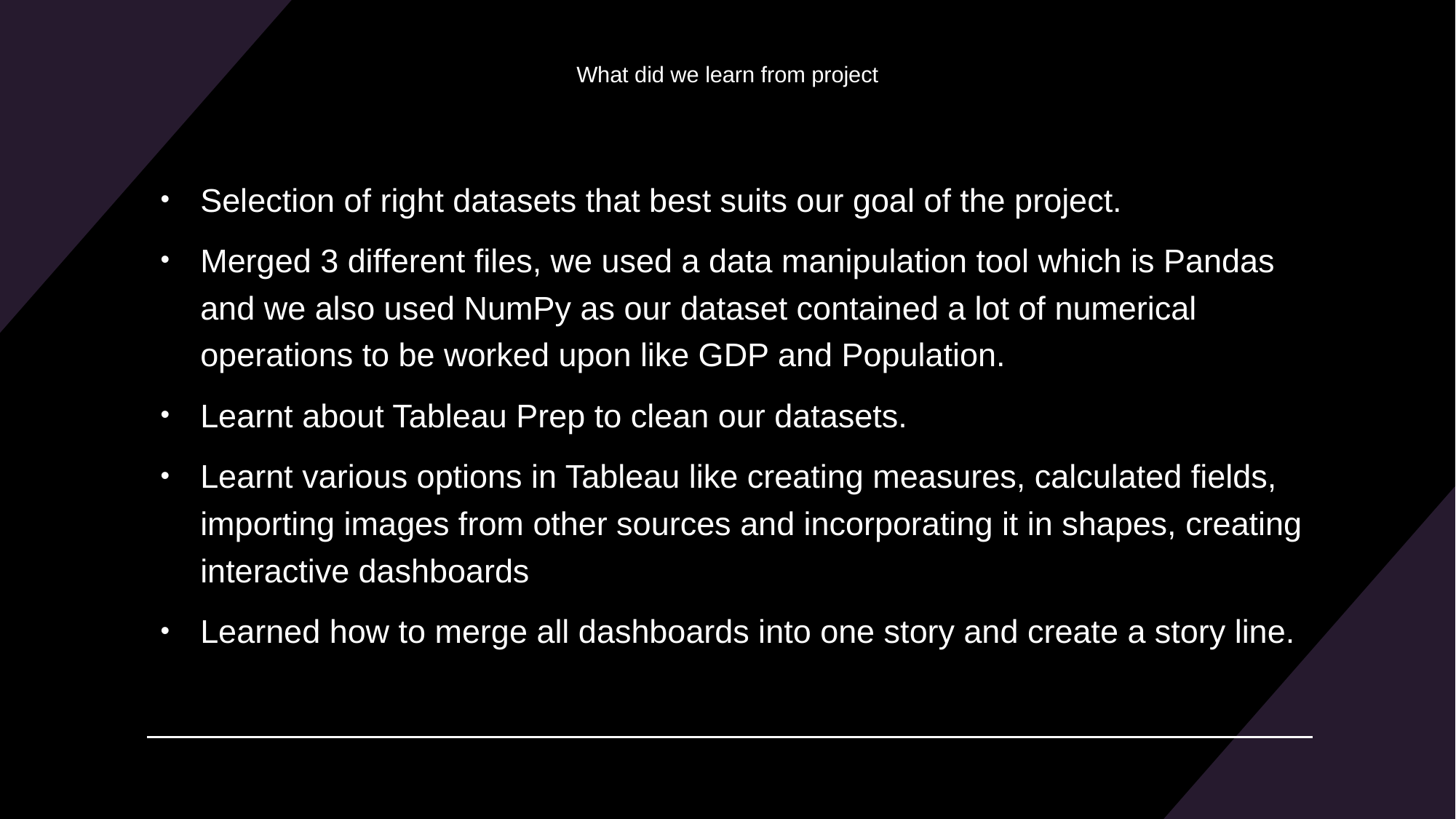

# What did we learn from project
Selection of right datasets that best suits our goal of the project.
Merged 3 different files, we used a data manipulation tool which is Pandas and we also used NumPy as our dataset contained a lot of numerical operations to be worked upon like GDP and Population.
Learnt about Tableau Prep to clean our datasets.
Learnt various options in Tableau like creating measures, calculated fields, importing images from other sources and incorporating it in shapes, creating interactive dashboards
Learned how to merge all dashboards into one story and create a story line.